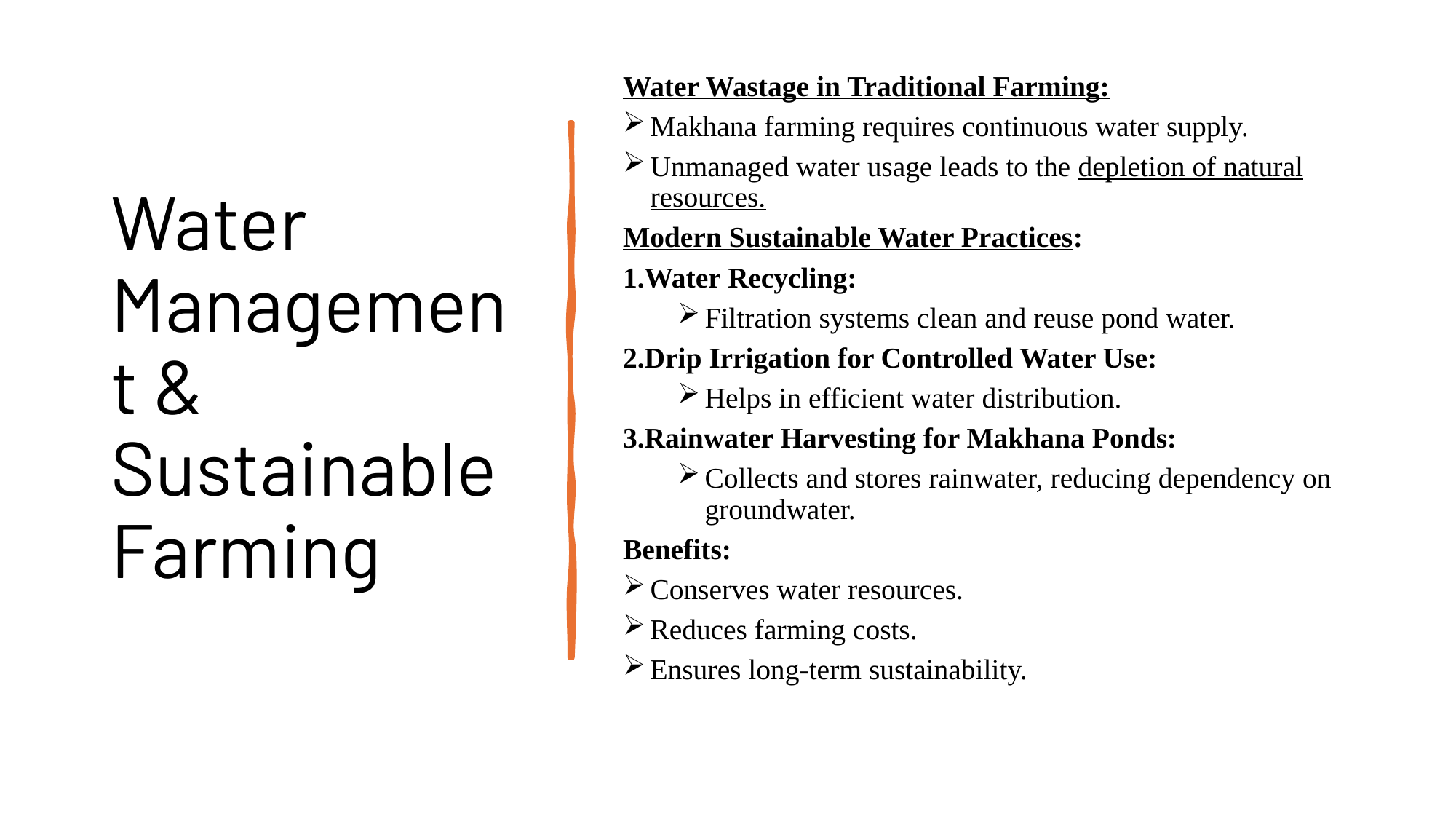

# Water Management & Sustainable Farming
Water Wastage in Traditional Farming:
Makhana farming requires continuous water supply.
Unmanaged water usage leads to the depletion of natural resources.
Modern Sustainable Water Practices:
Water Recycling:
Filtration systems clean and reuse pond water.
Drip Irrigation for Controlled Water Use:
Helps in efficient water distribution.
Rainwater Harvesting for Makhana Ponds:
Collects and stores rainwater, reducing dependency on groundwater.
Benefits:
Conserves water resources.
Reduces farming costs.
Ensures long-term sustainability.